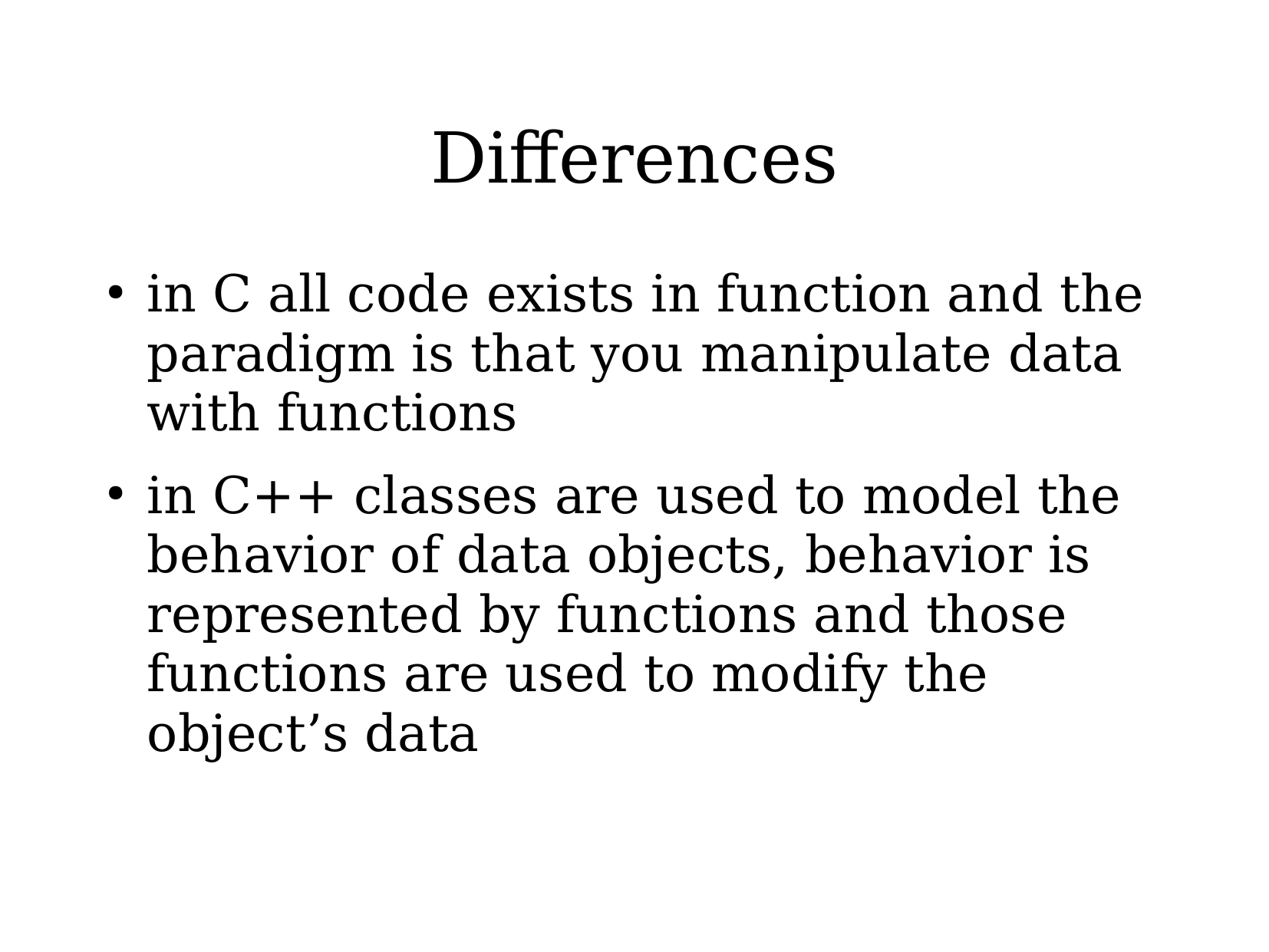

# Differences
in C all code exists in function and the paradigm is that you manipulate data with functions
in C++ classes are used to model the behavior of data objects, behavior is represented by functions and those functions are used to modify the object’s data